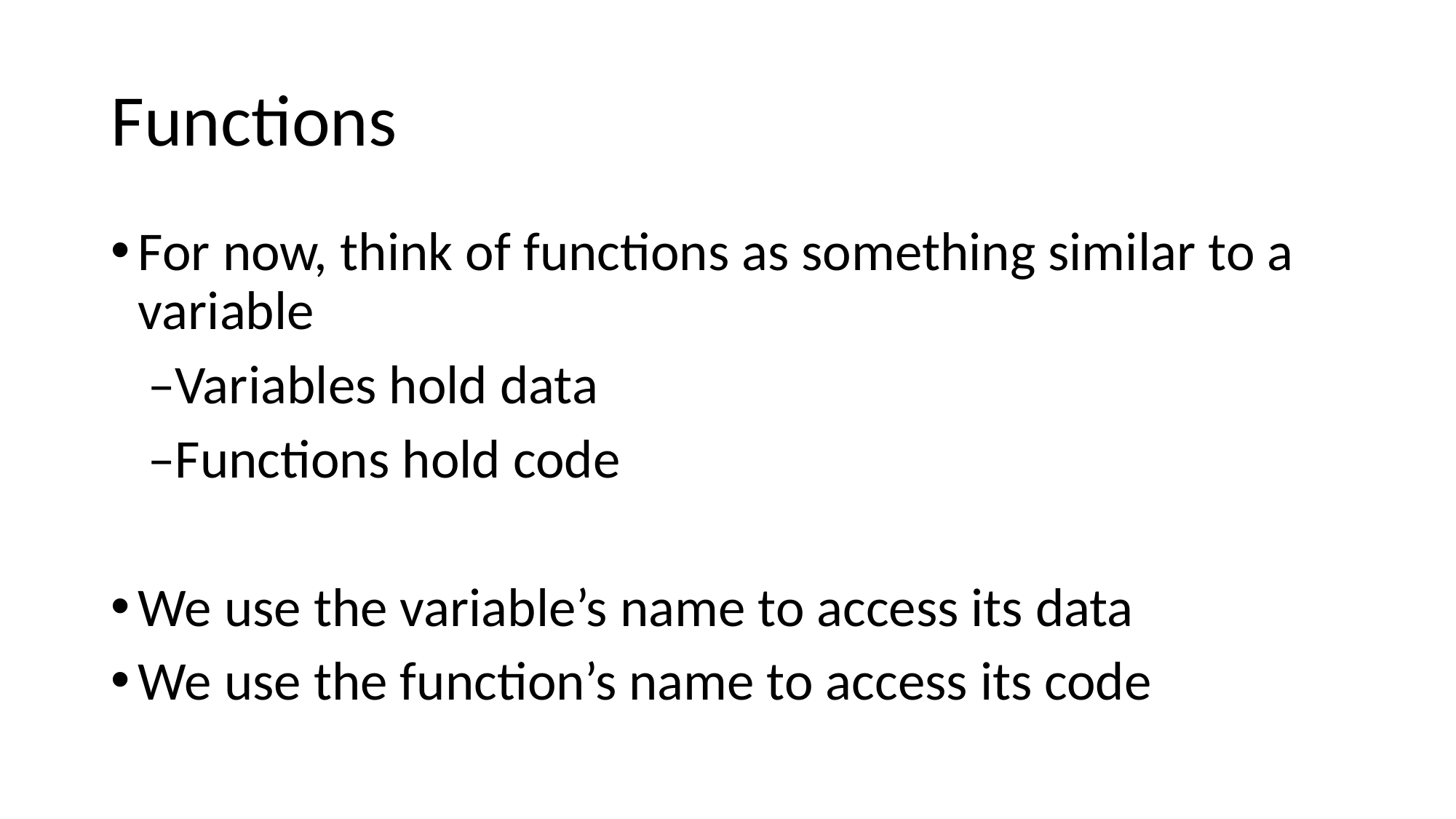

# Functions
For now, think of functions as something similar to a variable
   –Variables hold data
   –Functions hold code

We use the variable’s name to access its data
We use the function’s name to access its code